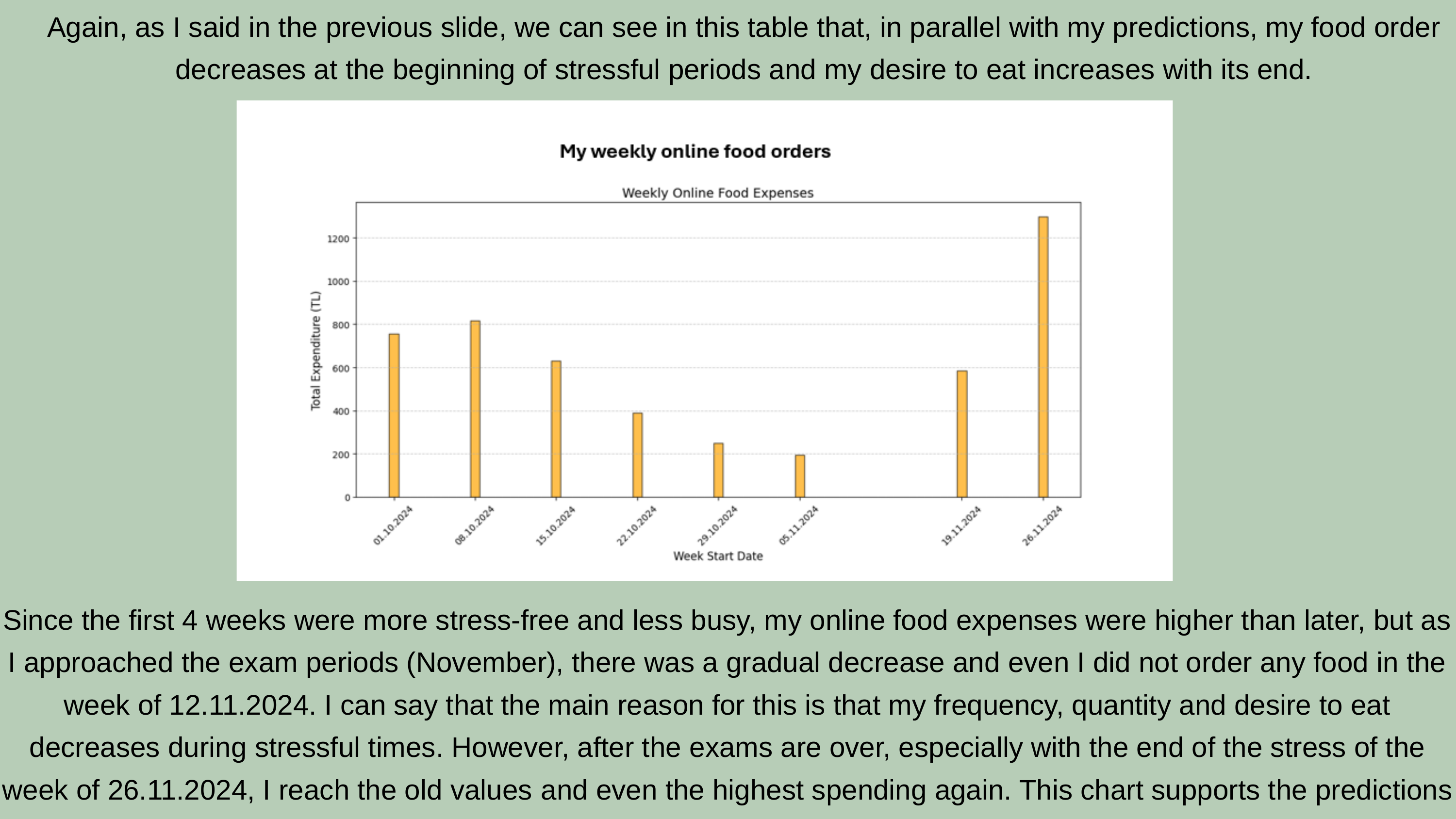

Again, as I said in the previous slide, we can see in this table that, in parallel with my predictions, my food order decreases at the beginning of stressful periods and my desire to eat increases with its end.

Since the first 4 weeks were more stress-free and less busy, my online food expenses were higher than later, but as I approached the exam periods (November), there was a gradual decrease and even I did not order any food in the week of 12.11.2024. I can say that the main reason for this is that my frequency, quantity and desire to eat decreases during stressful times. However, after the exams are over, especially with the end of the stress of the week of 26.11.2024, I reach the old values ​​​​and even the highest spending again. This chart supports the predictions I made before.